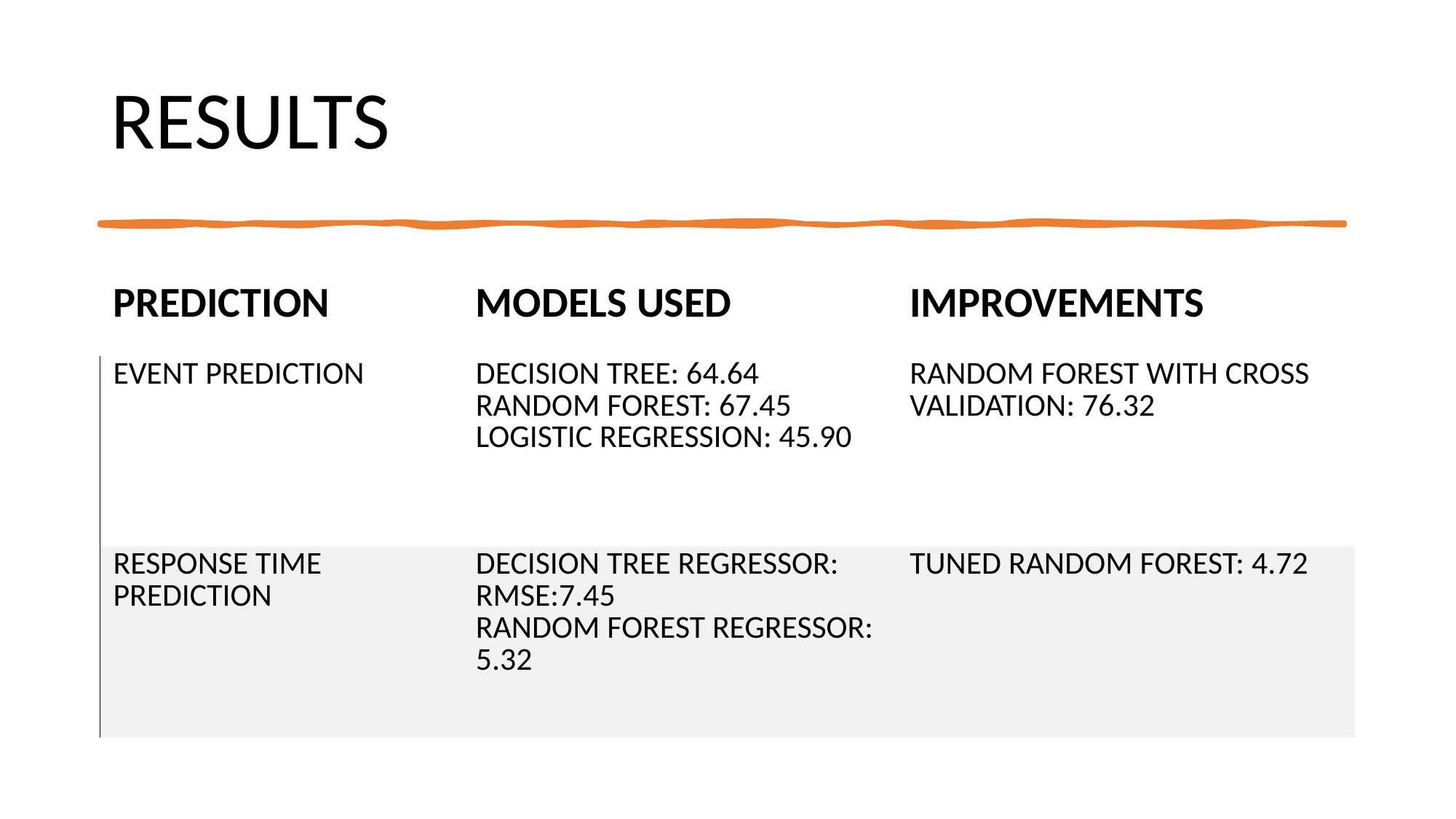

# RESULTS

| PREDICTION | MODELS USED | IMPROVEMENTS |
| --- | --- | --- |
| EVENT PREDICTION | DECISION TREE: 64.64 RANDOM FOREST: 67.45 LOGISTIC REGRESSION: 45.90 | RANDOM FOREST WITH CROSS VALIDATION: 76.32 |
| RESPONSE TIME PREDICTION | DECISION TREE REGRESSOR: RMSE:7.45 RANDOM FOREST REGRESSOR: 5.32 | TUNED RANDOM FOREST: 4.72 |